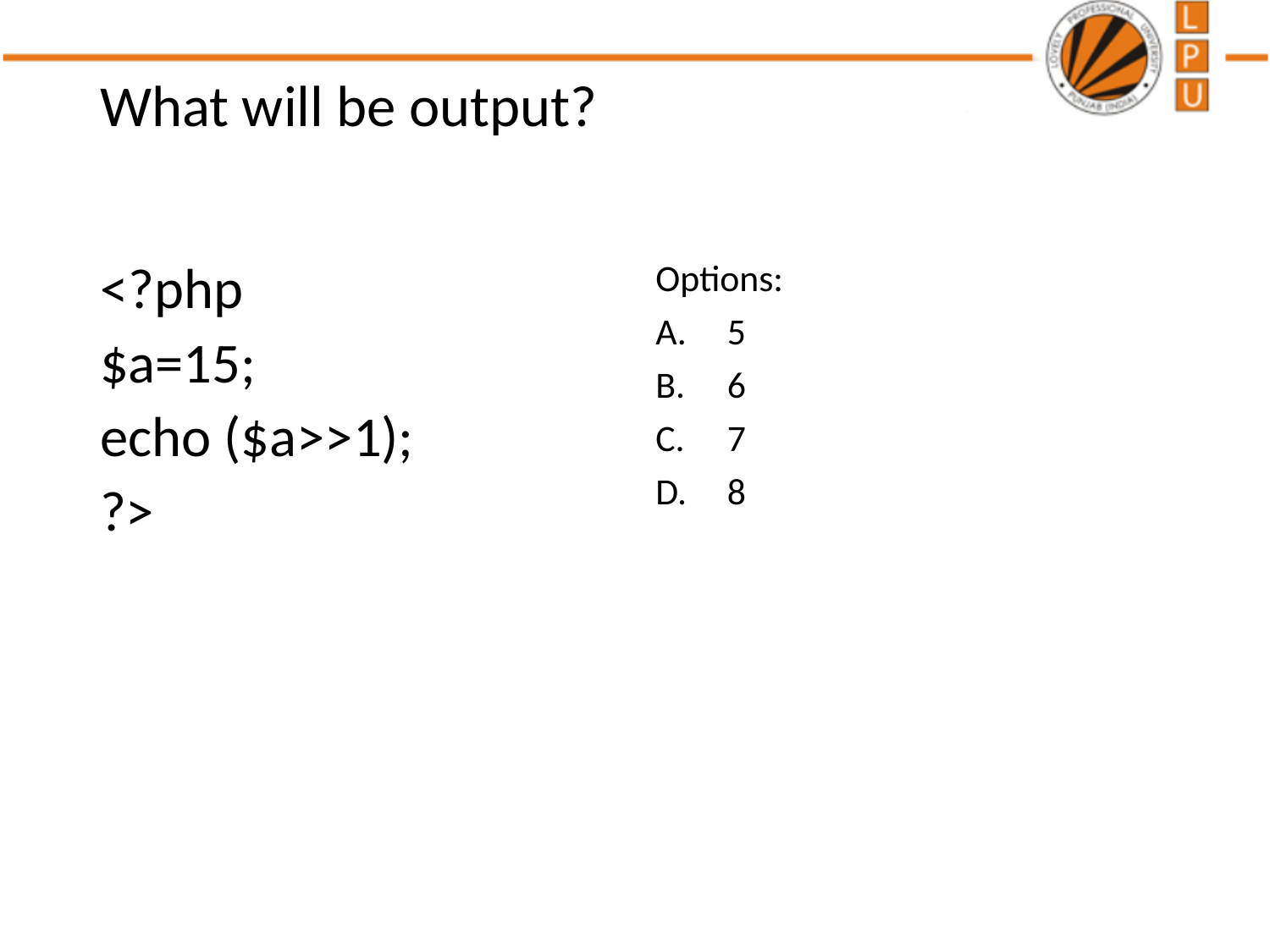

# What will be output?
<?php
$a=15;
echo ($a>>1);
?>
Options:
5
6
7
8